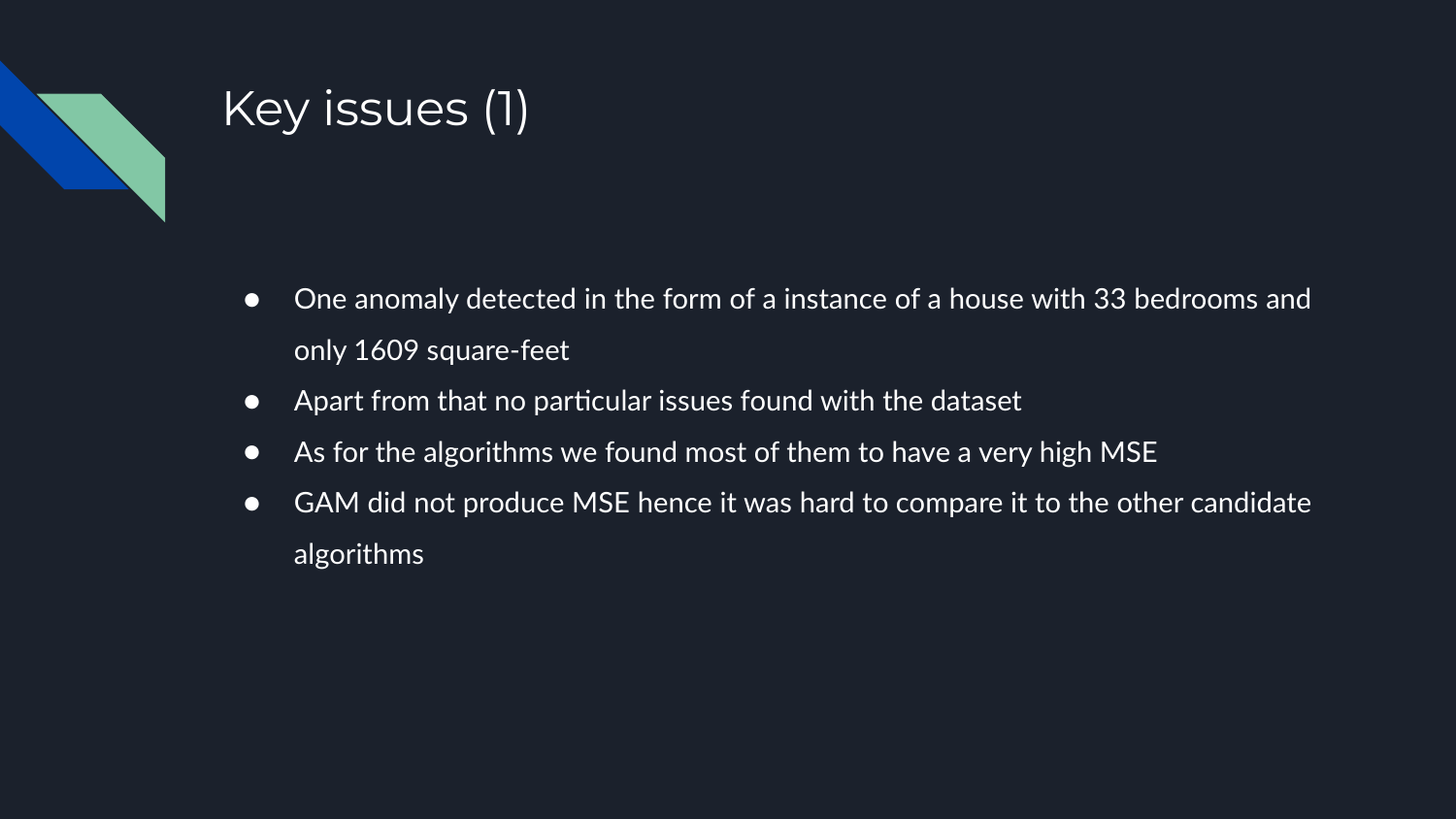

# Key issues (1)
One anomaly detected in the form of a instance of a house with 33 bedrooms and only 1609 square-feet
Apart from that no particular issues found with the dataset
As for the algorithms we found most of them to have a very high MSE
GAM did not produce MSE hence it was hard to compare it to the other candidate algorithms